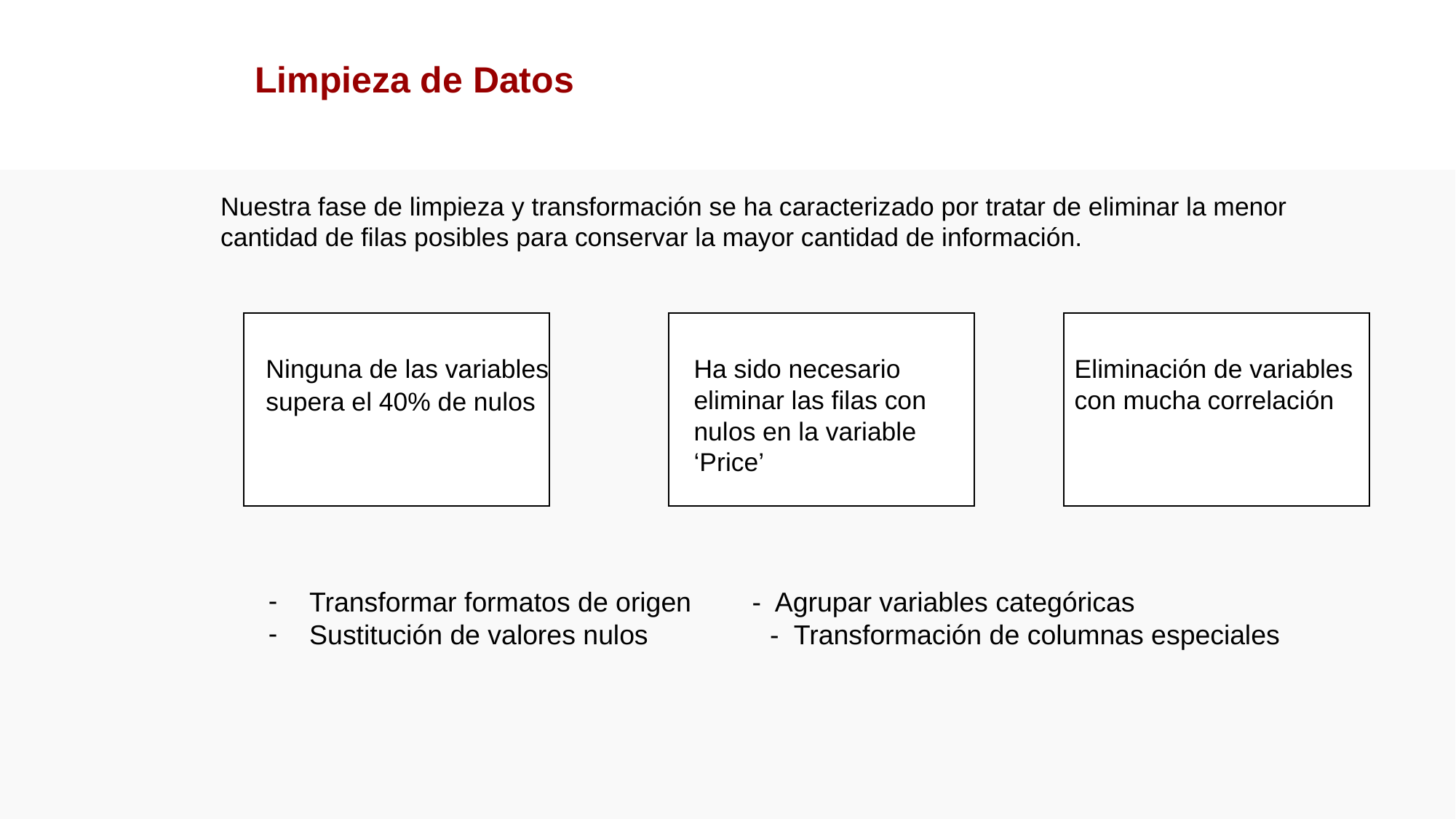

# Limpieza de Datos
Nuestra fase de limpieza y transformación se ha caracterizado por tratar de eliminar la menor cantidad de filas posibles para conservar la mayor cantidad de información.

Ha sido necesario eliminar las filas con nulos en la variable ‘Price’
Ninguna de las variables supera el 40% de nulos
Eliminación de variables con mucha correlación
Transformar formatos de origen        -  Agrupar variables categóricas
Sustitución de valores nulos                -  Transformación de columnas especiales